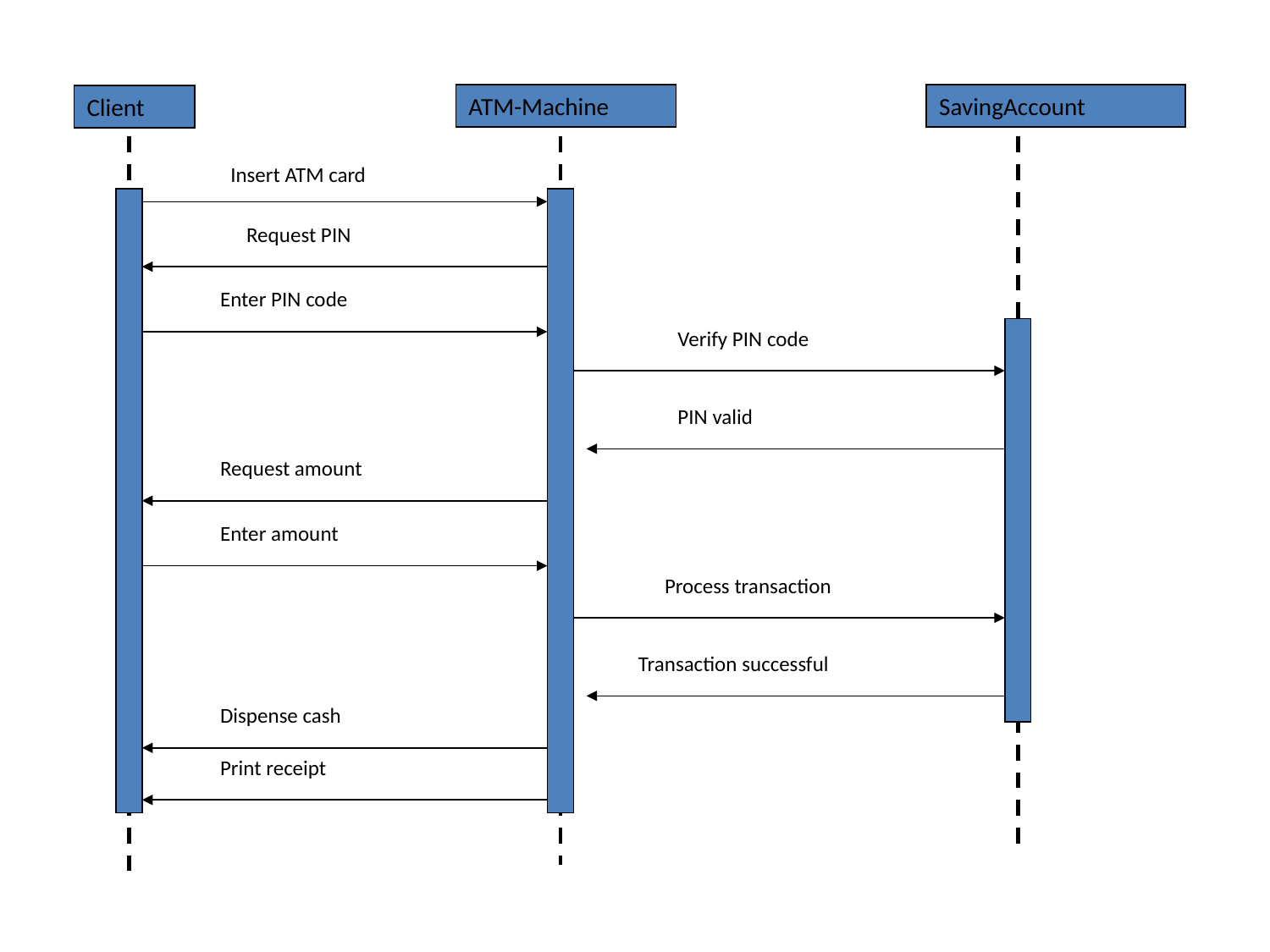

ATM-Machine
SavingAccount
Client
Insert ATM card

Request PIN
Enter PIN code
Verify PIN code

PIN valid
Request amount
Enter amount
Process transaction
Transaction successful
Dispense cash
Print receipt